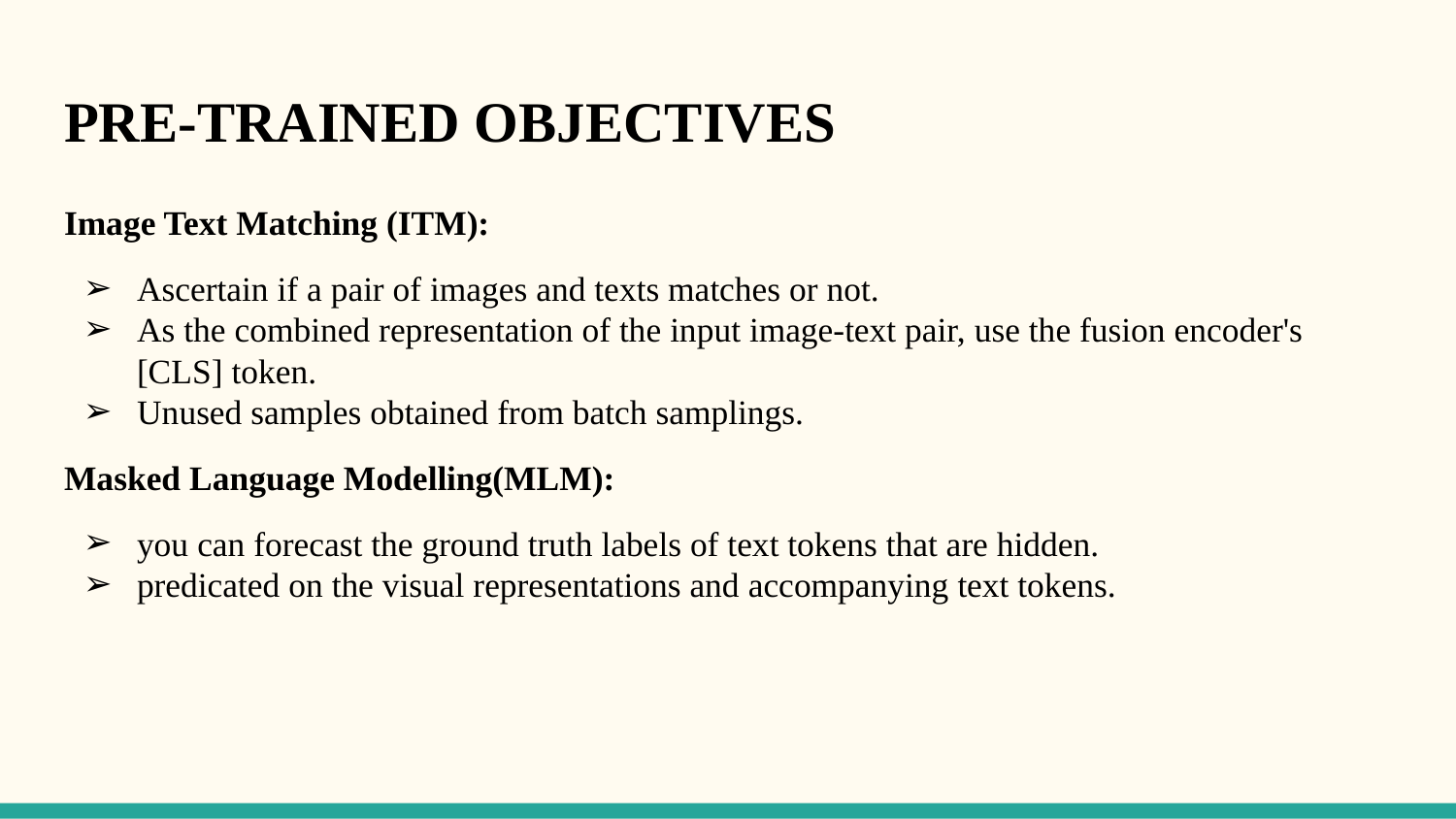

# PRE-TRAINED OBJECTIVES
Image Text Matching (ITM):
Ascertain if a pair of images and texts matches or not.
As the combined representation of the input image-text pair, use the fusion encoder's [CLS] token.
Unused samples obtained from batch samplings.
Masked Language Modelling(MLM):
you can forecast the ground truth labels of text tokens that are hidden.
predicated on the visual representations and accompanying text tokens.